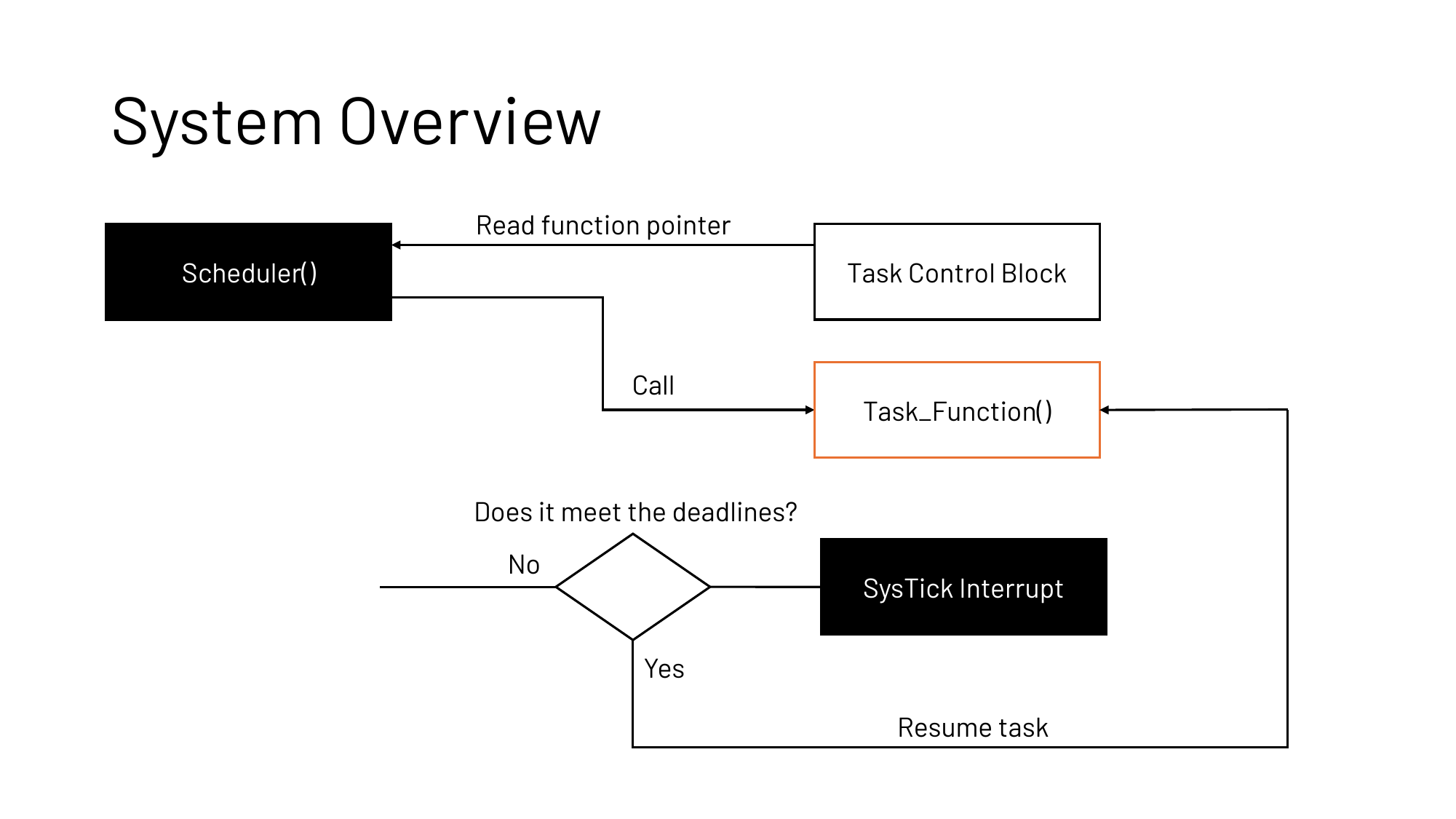

# System Overview
Read function pointer
Task Control Block
Scheduler()
Call
Task_Function()
Does it meet the deadlines?

SysTick Interrupt
No
Yes
Resume task